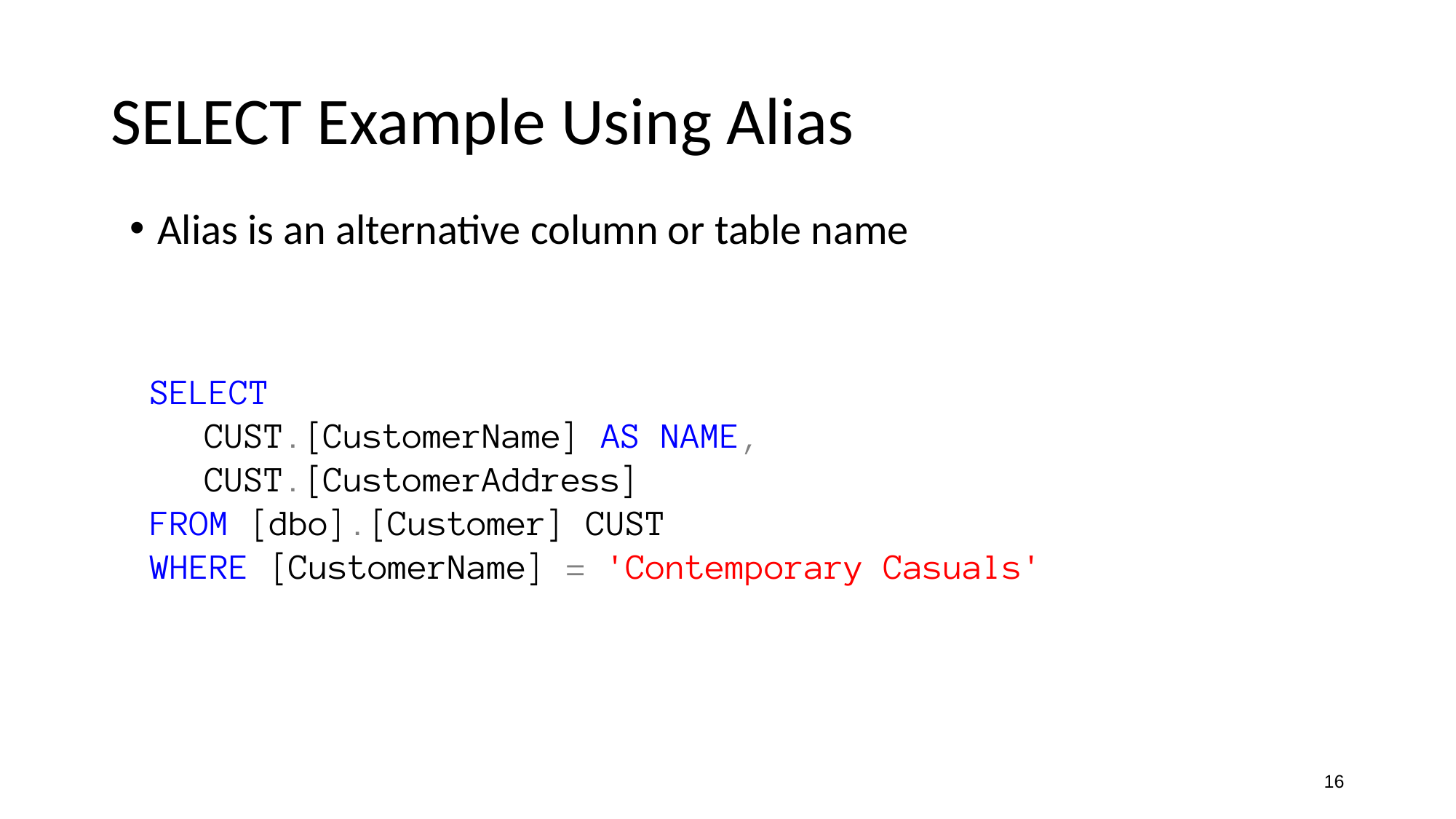

# SELECT Example Using Alias
Alias is an alternative column or table name

SELECT
CUST.[CustomerName] AS NAME,
CUST.[CustomerAddress]
FROM [dbo].[Customer] CUST
WHERE [CustomerName] = 'Contemporary Casuals'
16